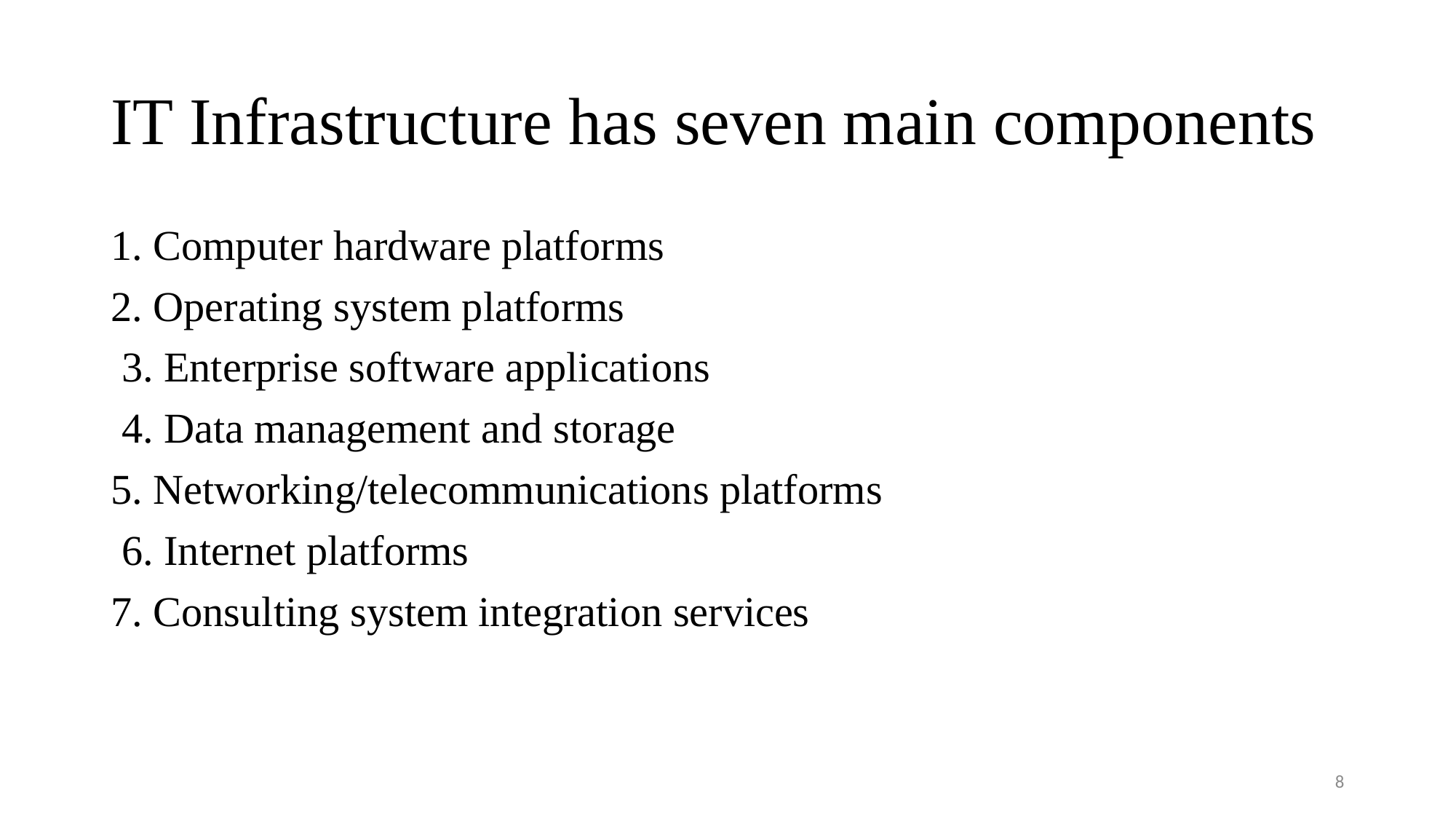

# IT Infrastructure has seven main components
1. Computer hardware platforms
2. Operating system platforms
 3. Enterprise software applications
 4. Data management and storage
5. Networking/telecommunications platforms
 6. Internet platforms
7. Consulting system integration services
8